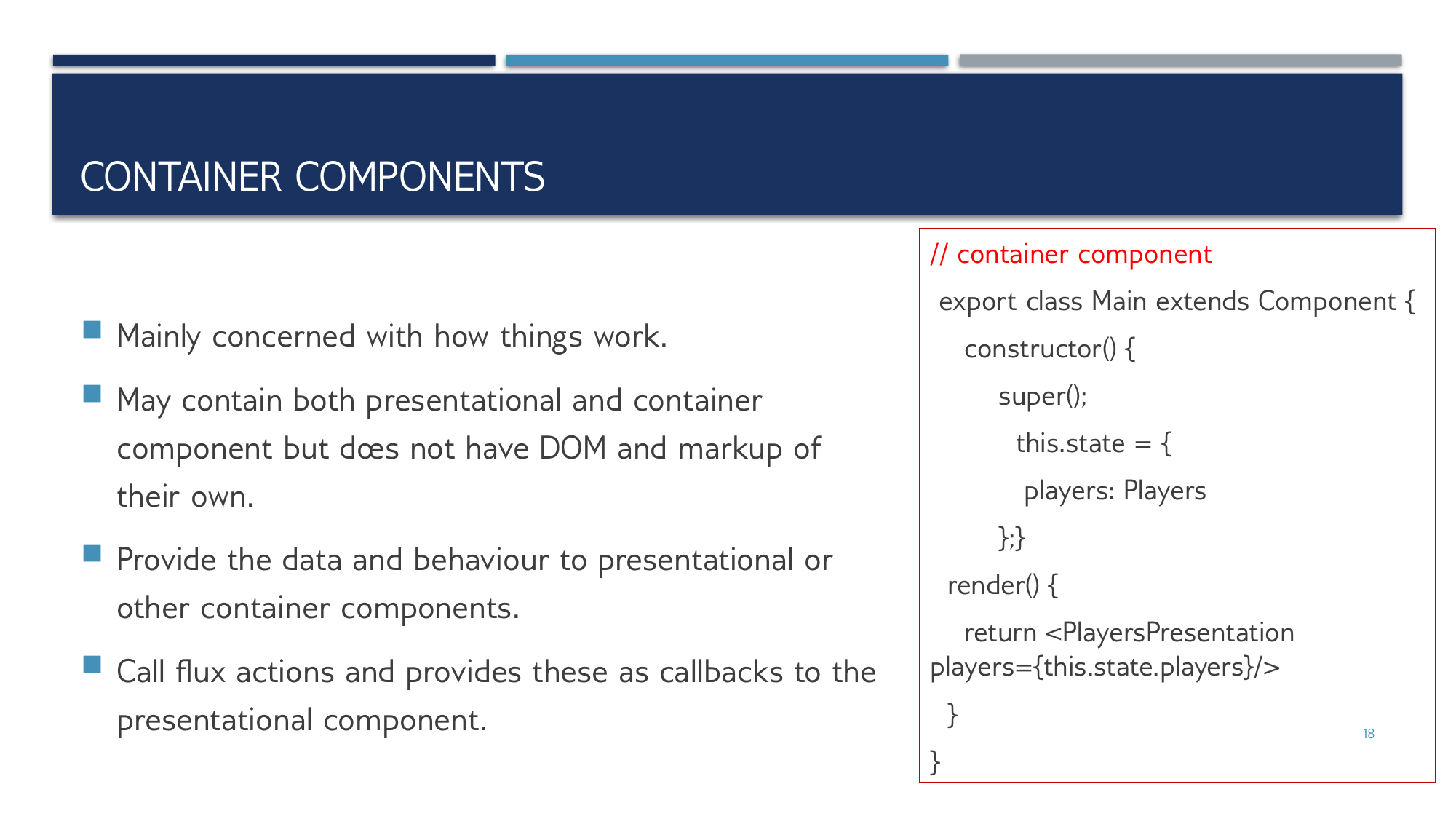

# Container components
// container component
 export class Main extends Component {
    constructor() {
        super();
          this.state = {
           players: Players
        };}
  render() {
    return <PlayersPresentation players={this.state.players}/>
  }
}
Mainly concerned with how things work.
May contain both presentational and container component but does not have DOM and markup of their own.
Provide the data and behaviour to presentational or other container components.
Call flux actions and provides these as callbacks to the presentational component.
18